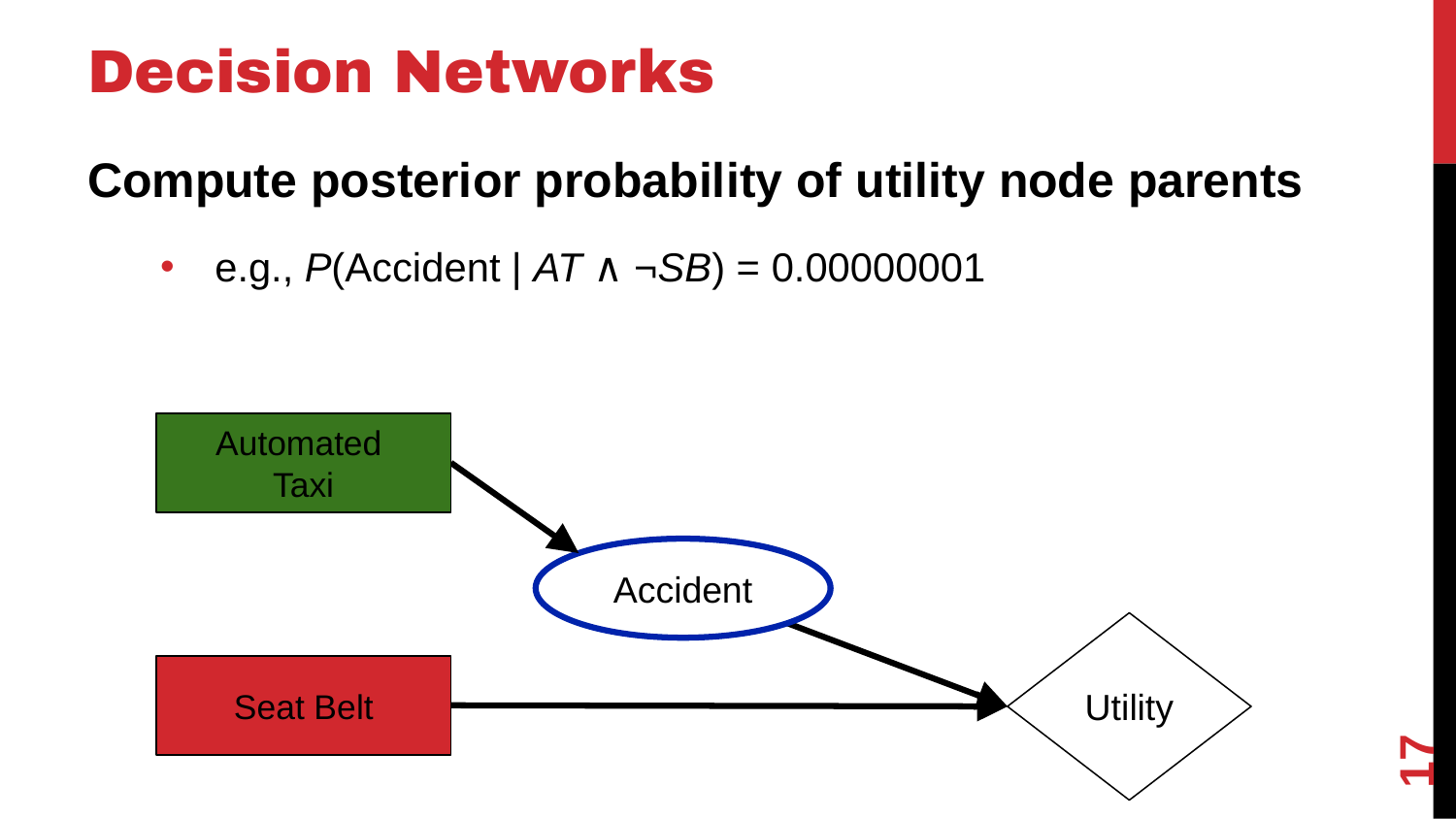

# Decision Networks
Compute posterior probability of utility node parents
e.g., P(Accident | AT ∧ ¬SB) = 0.00000001

Automated
Taxi
Accident
Utility
Seat Belt
17